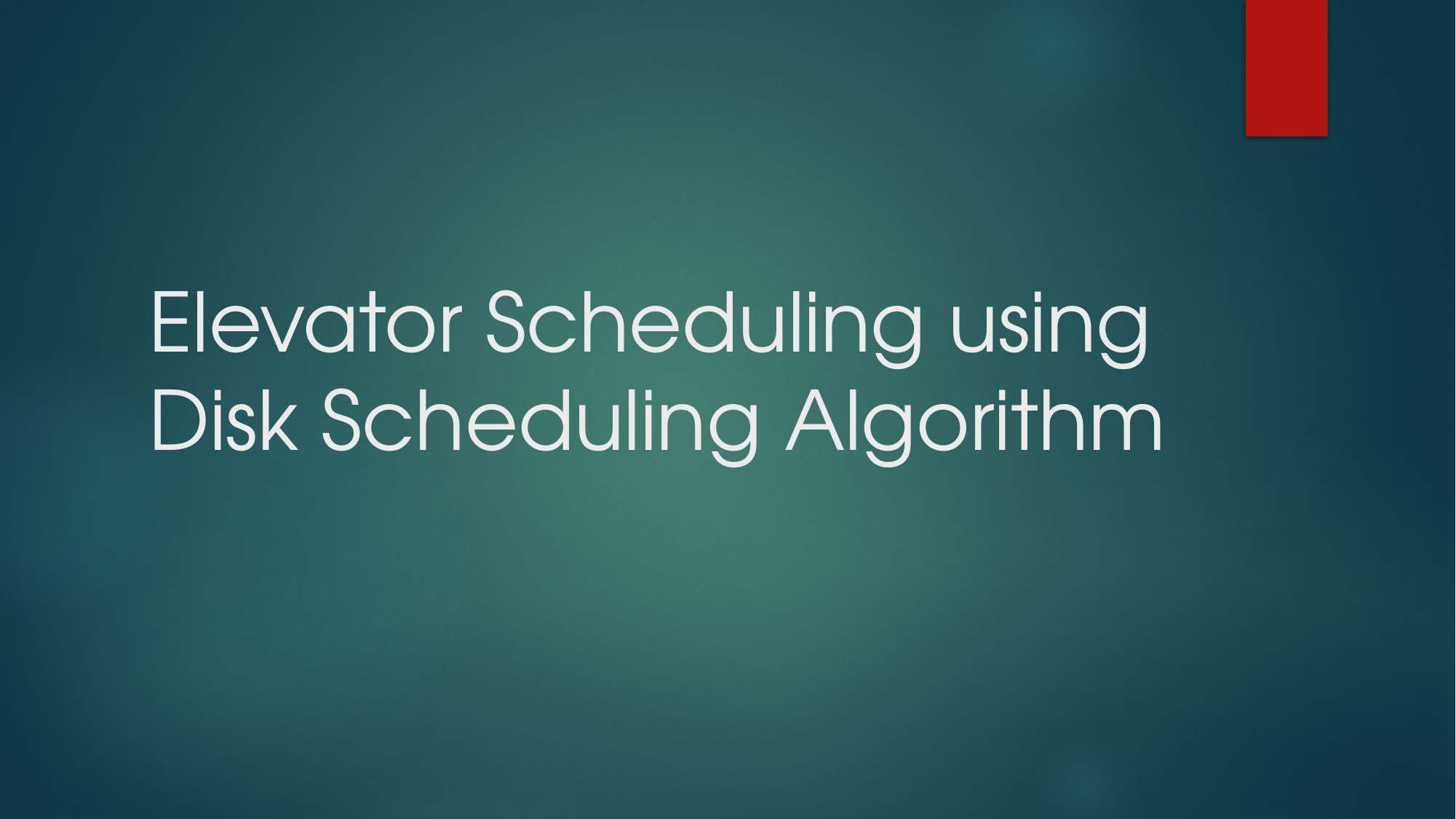

# Elevator Scheduling using Disk Scheduling Algorithm